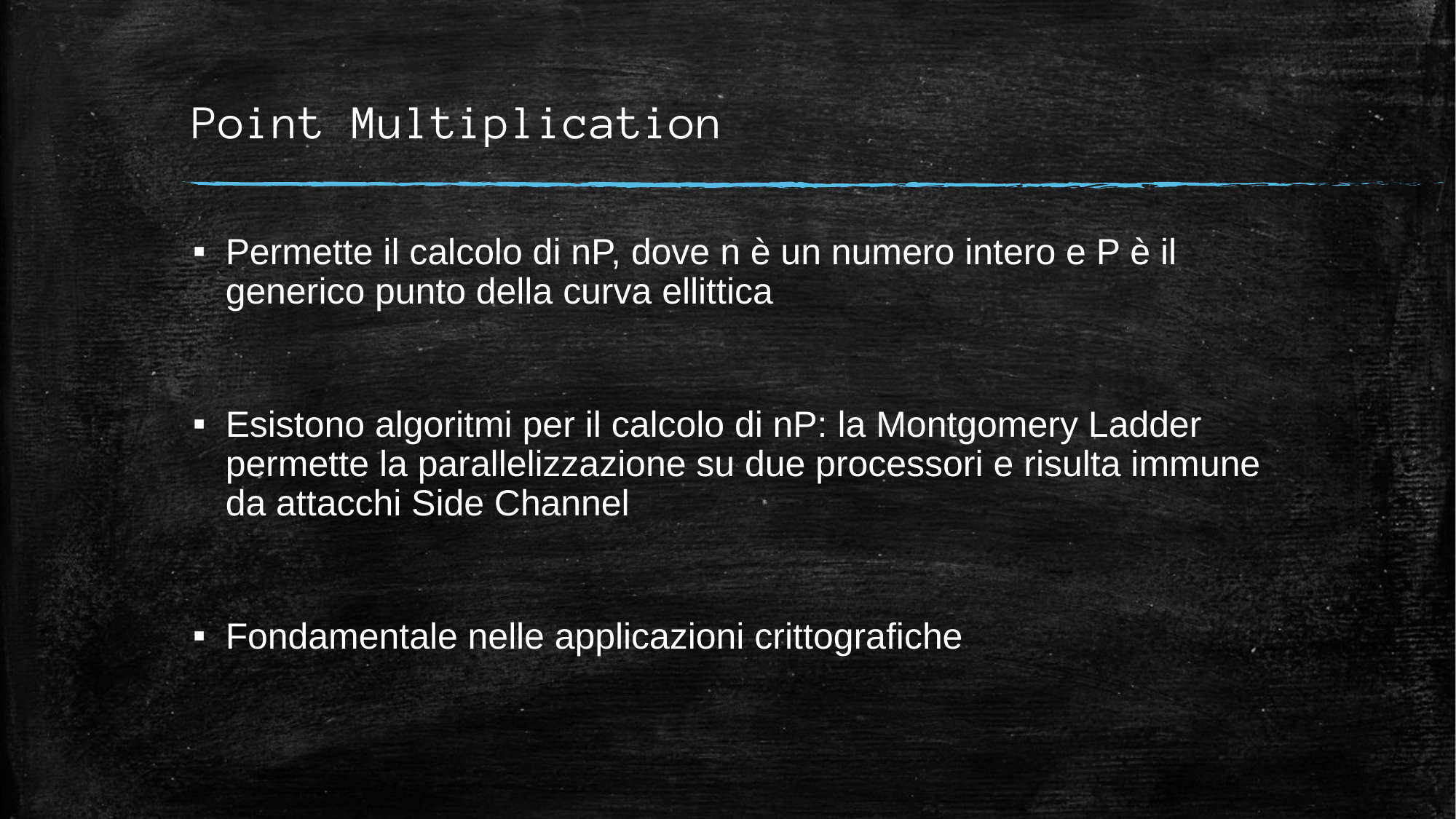

# Point Multiplication
Permette il calcolo di nP, dove n è un numero intero e P è il generico punto della curva ellittica

Esistono algoritmi per il calcolo di nP: la Montgomery Ladder permette la parallelizzazione su due processori e risulta immune da attacchi Side Channel

Fondamentale nelle applicazioni crittografiche